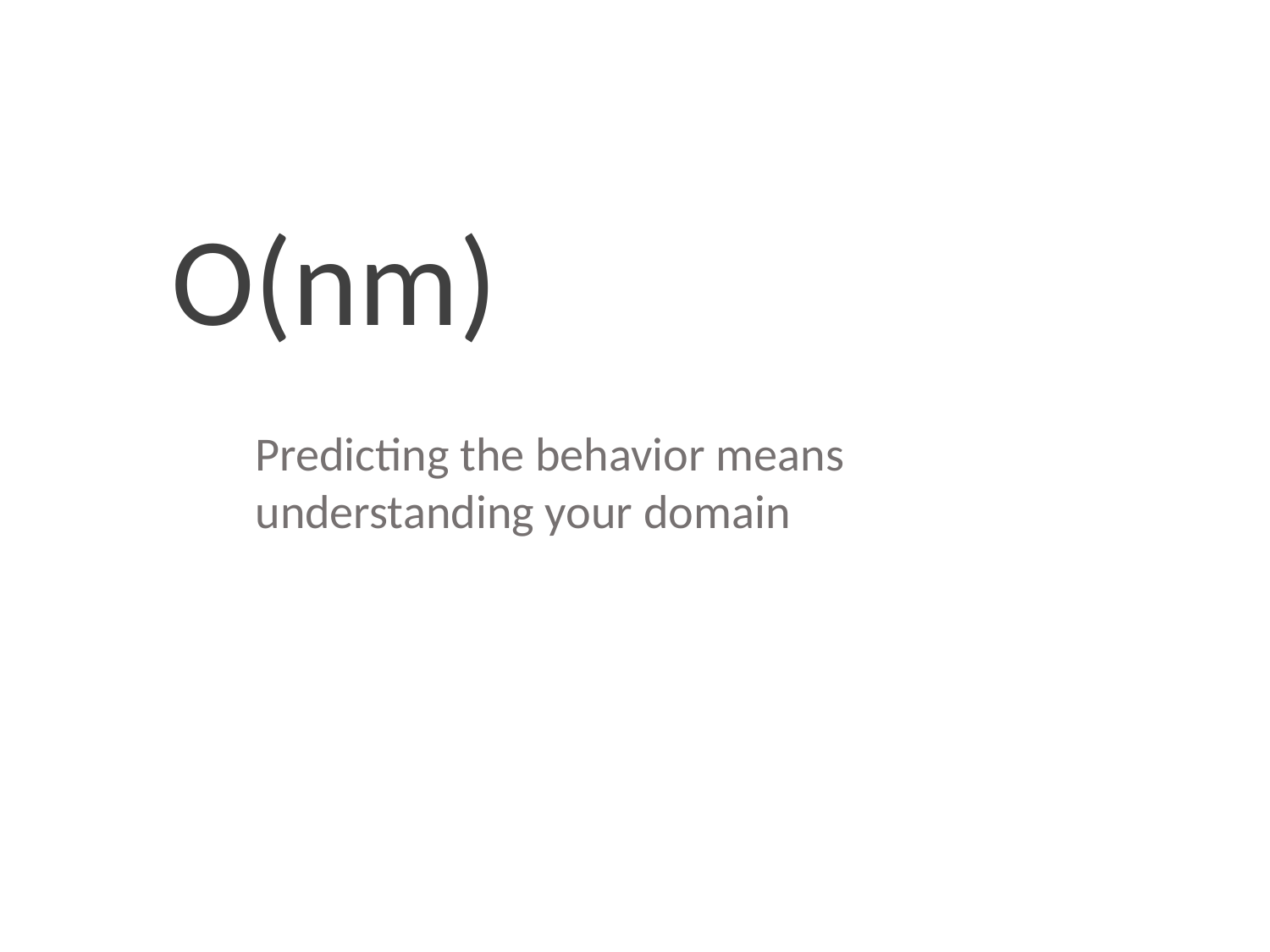

O(nm)
Predicting the behavior means understanding your domain